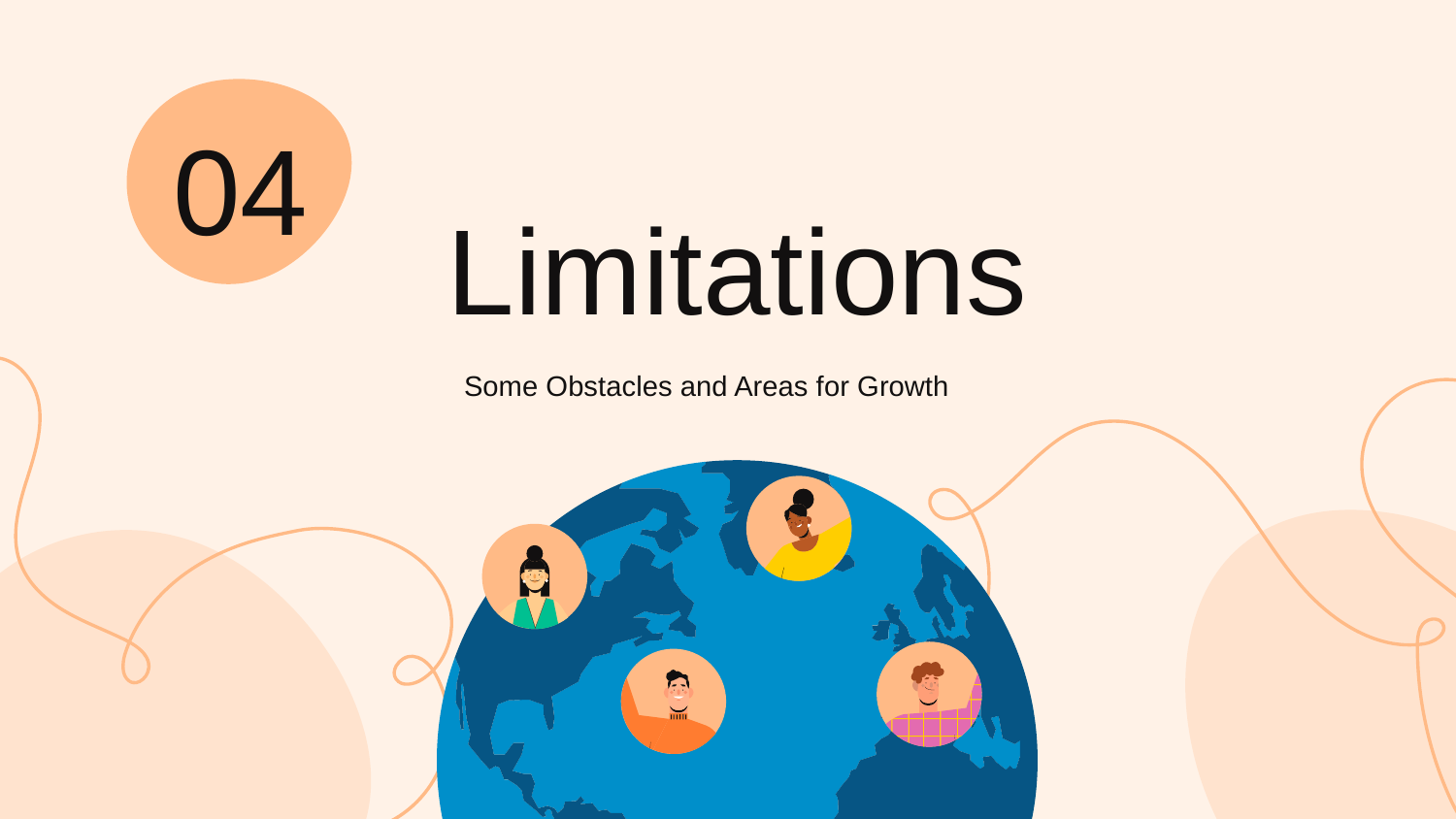

# Limitations

04

Some Obstacles and Areas for Growth